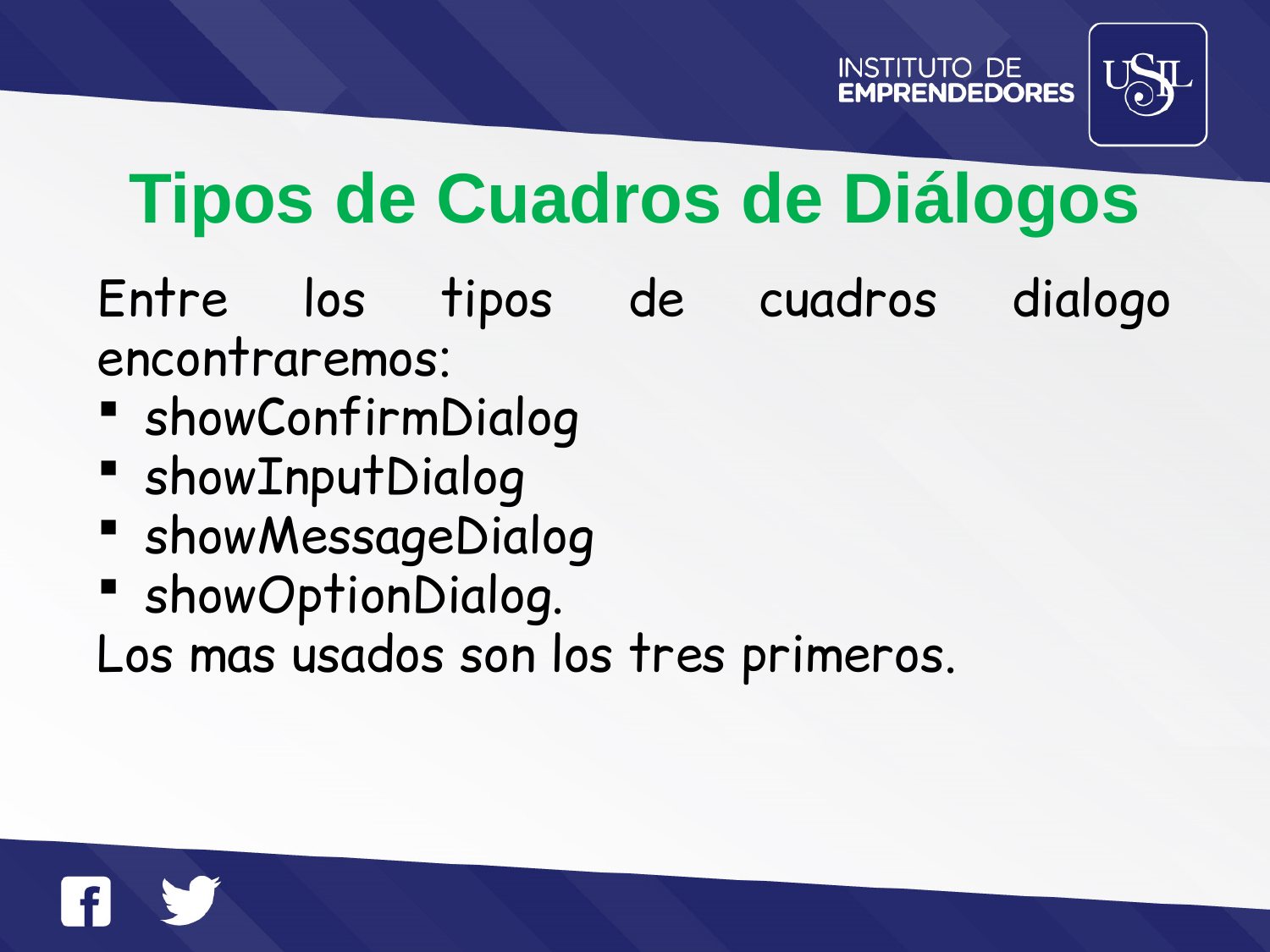

Tipos de Cuadros de Diálogos
Entre los tipos de cuadros dialogo encontraremos:
showConfirmDialog
showInputDialog
showMessageDialog
showOptionDialog.
Los mas usados son los tres primeros.